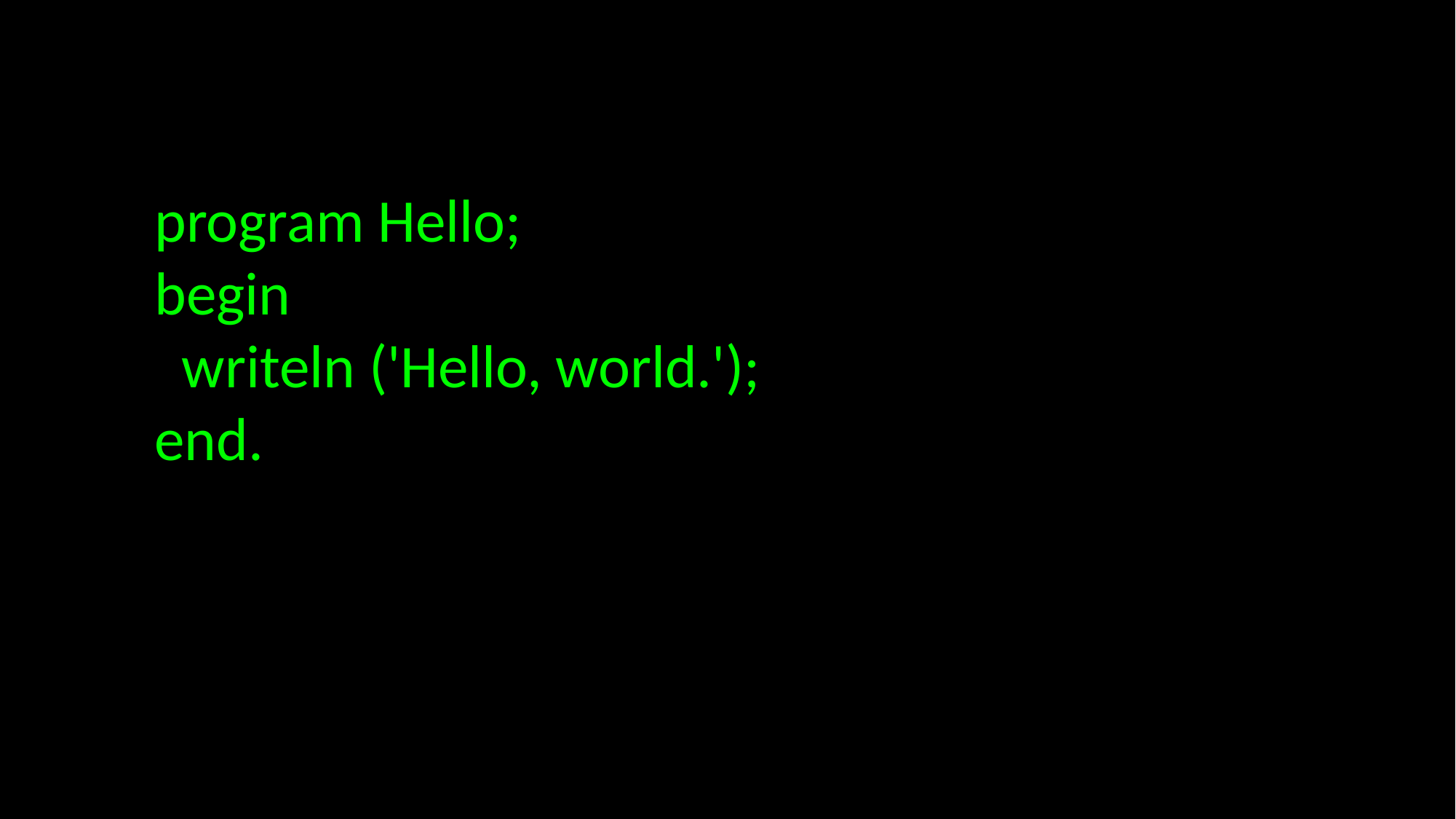

program Hello;
begin
  writeln ('Hello, world.');
end.